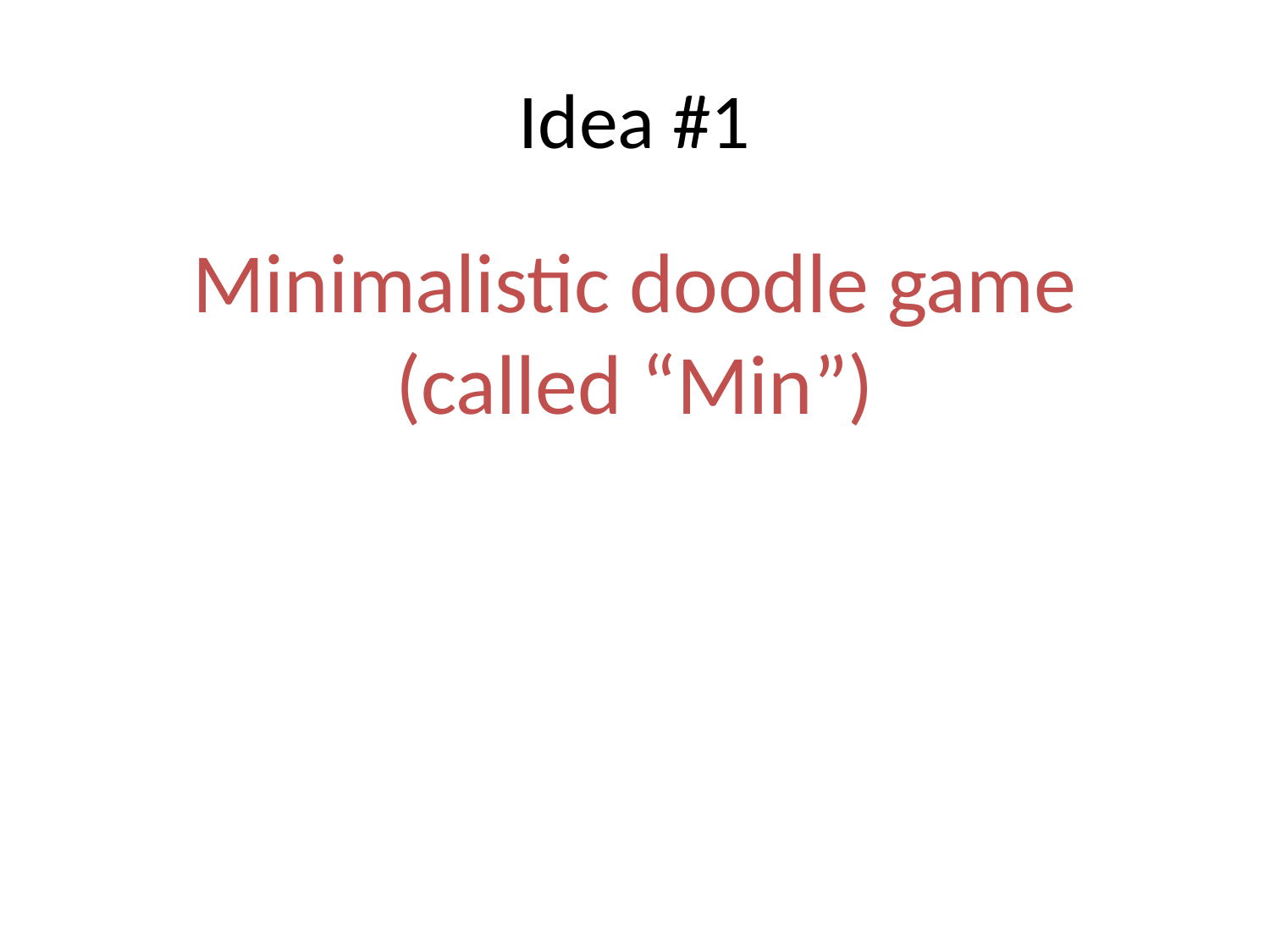

# Idea #1
Minimalistic doodle game (called “Min”)